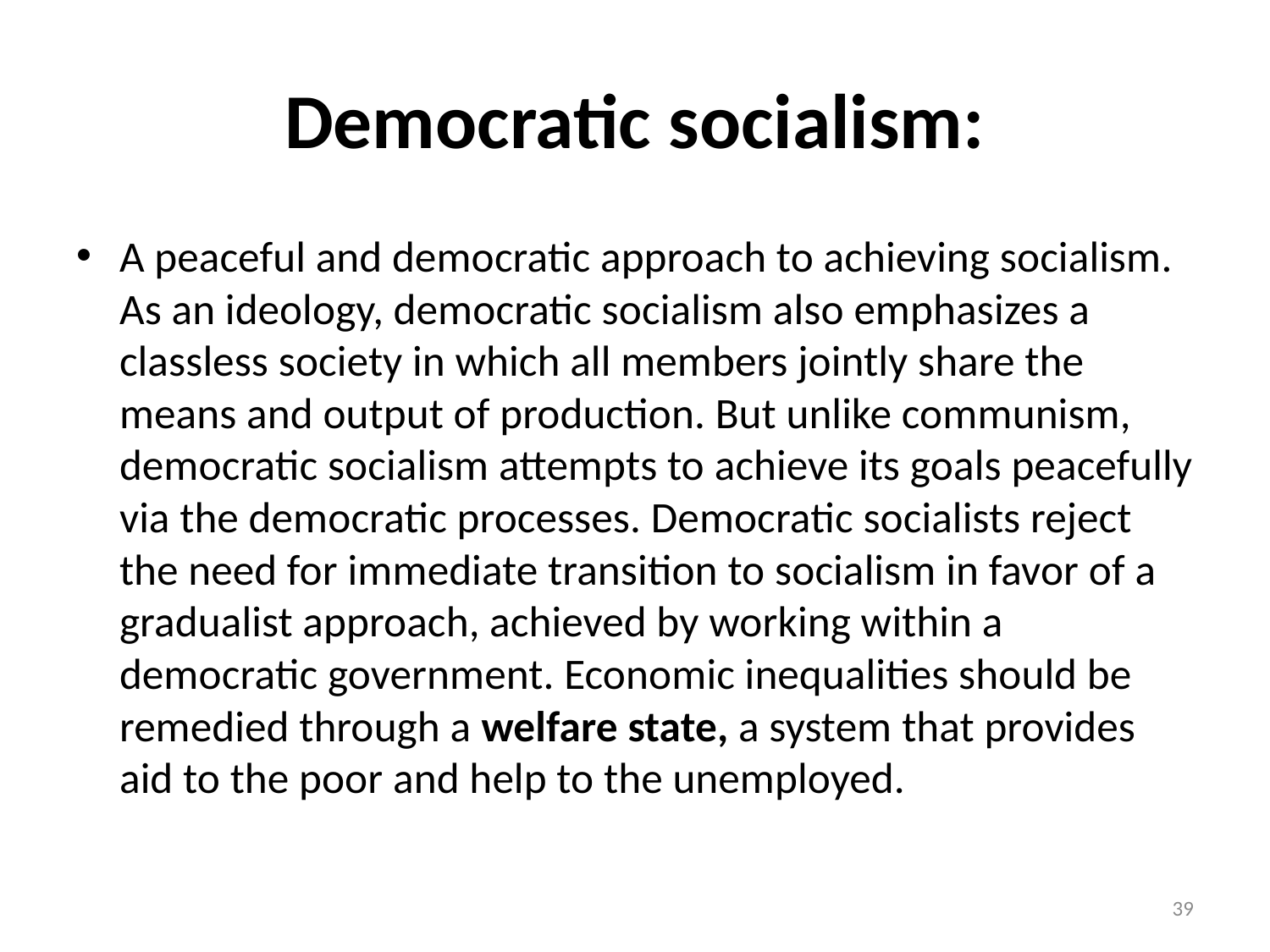

# Democratic socialism:
A peaceful and democratic approach to achieving socialism. As an ideology, democratic socialism also emphasizes a classless society in which all members jointly share the means and output of production. But unlike communism, democratic socialism attempts to achieve its goals peacefully via the democratic processes. Democratic socialists reject the need for immediate transition to socialism in favor of a gradualist approach, achieved by working within a democratic government. Economic inequalities should be remedied through a welfare state, a system that provides aid to the poor and help to the unemployed.
39